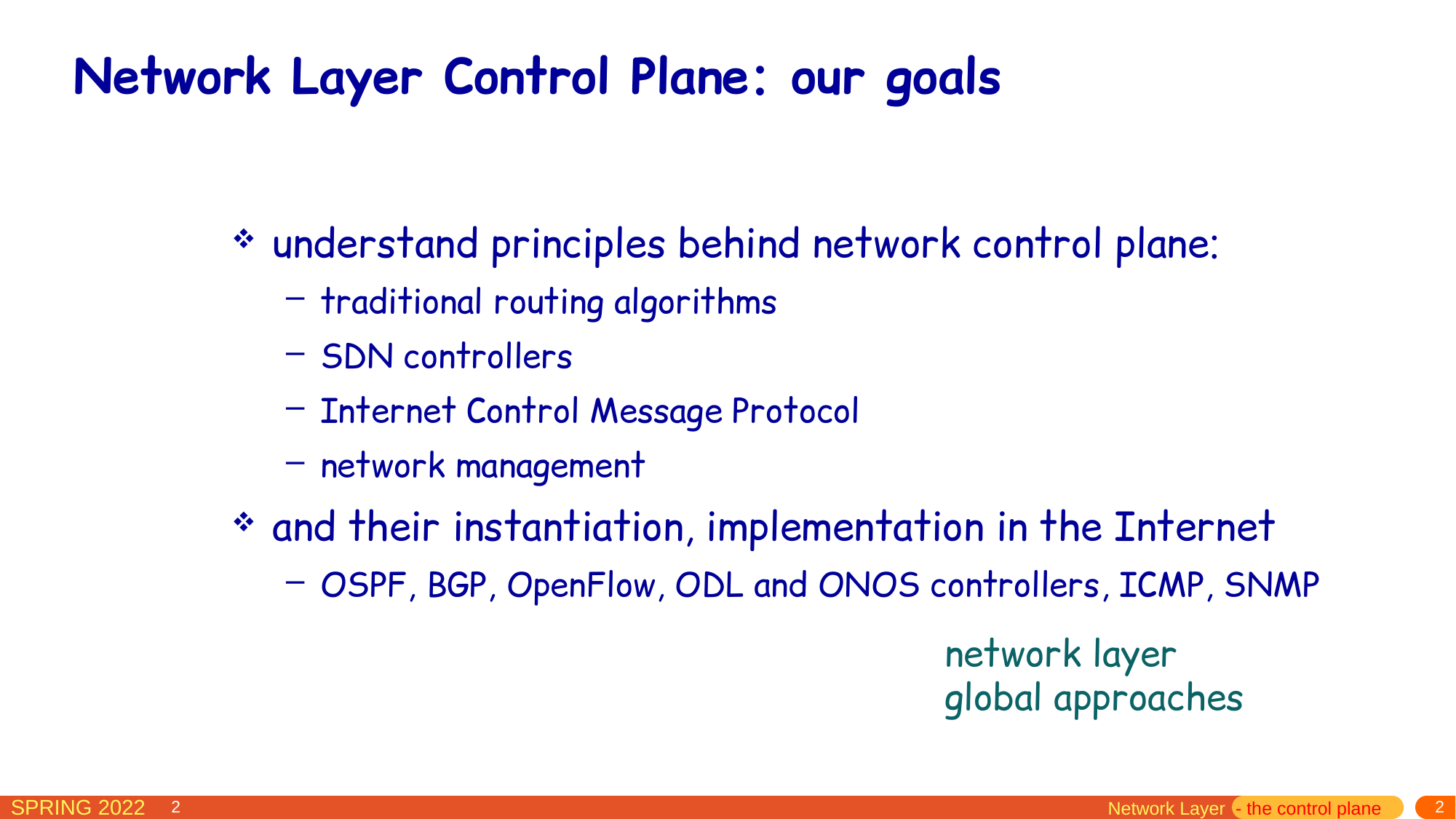

# Network Layer Control Plane: our goals
understand principles behind network control plane:
traditional routing algorithms
SDN controllers
Internet Control Message Protocol
network management
and their instantiation, implementation in the Internet
OSPF, BGP, OpenFlow, ODL and ONOS controllers, ICMP, SNMP
network layer
global approaches
Network Layer  - the control plane